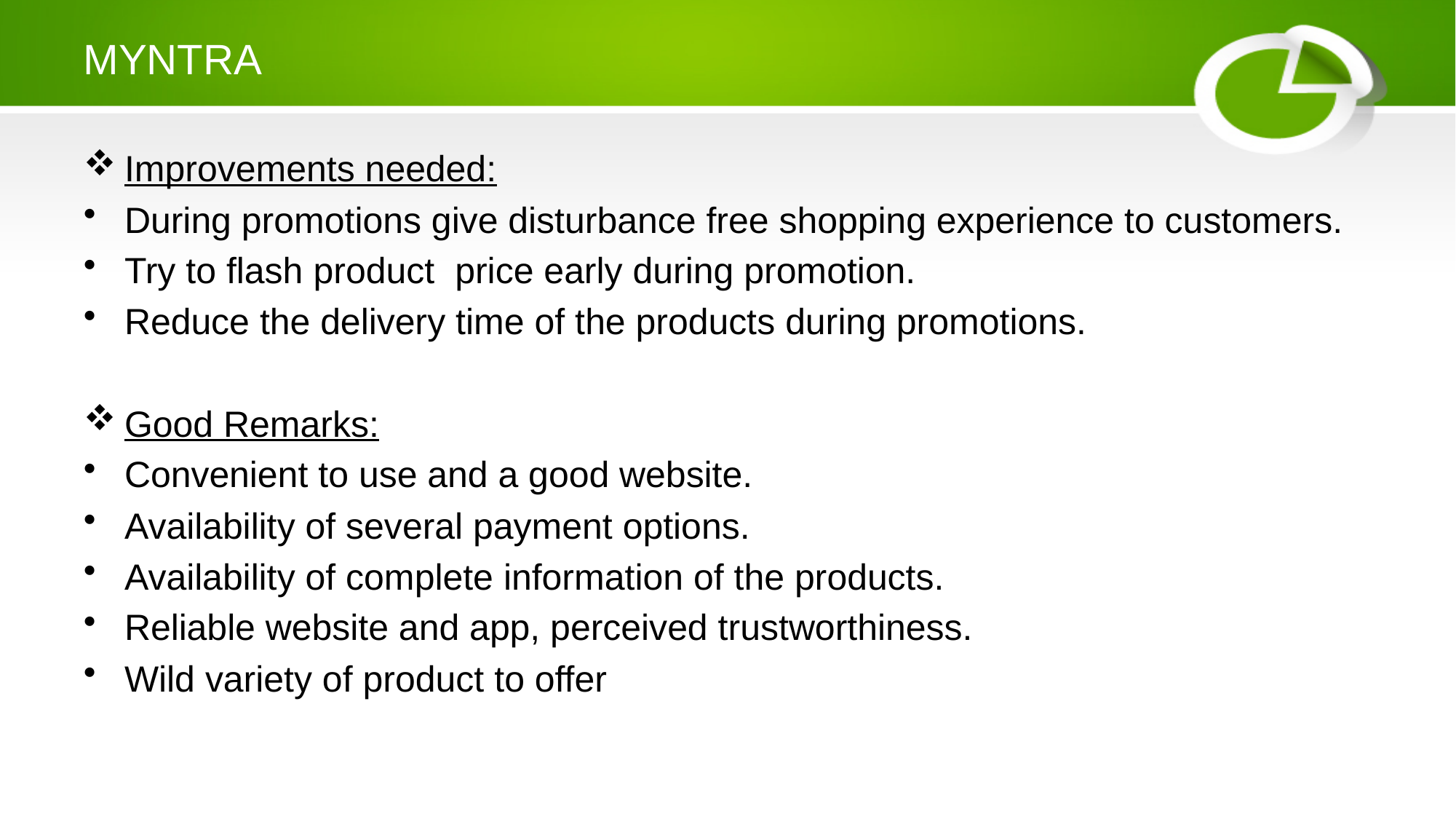

# MYNTRA
Improvements needed:
During promotions give disturbance free shopping experience to customers.
Try to flash product  price early during promotion.
Reduce the delivery time of the products during promotions.

Good Remarks:
Convenient to use and a good website.
Availability of several payment options.
Availability of complete information of the products.
Reliable website and app, perceived trustworthiness.
Wild variety of product to offer